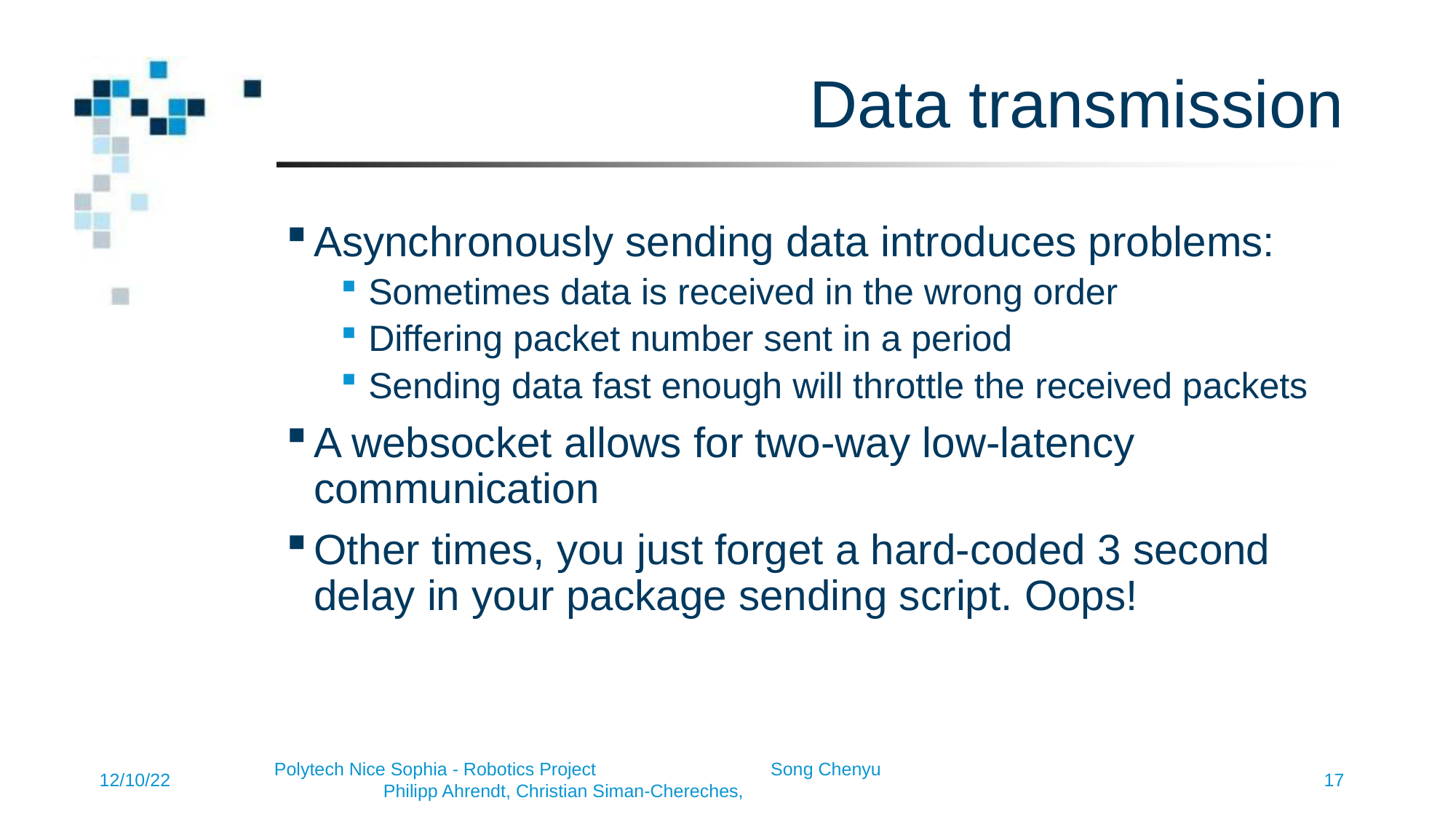

# Data transmission
Asynchronously sending data introduces problems:
Sometimes data is received in the wrong order
Differing packet number sent in a period
Sending data fast enough will throttle the received packets
A websocket allows for two-way low-latency communication
Other times, you just forget a hard-coded 3 second delay in your package sending script. Oops!
17
Polytech Nice Sophia - Robotics Project 		Philipp Ahrendt, Christian Siman-Chereches, Song Chenyu
12/10/22